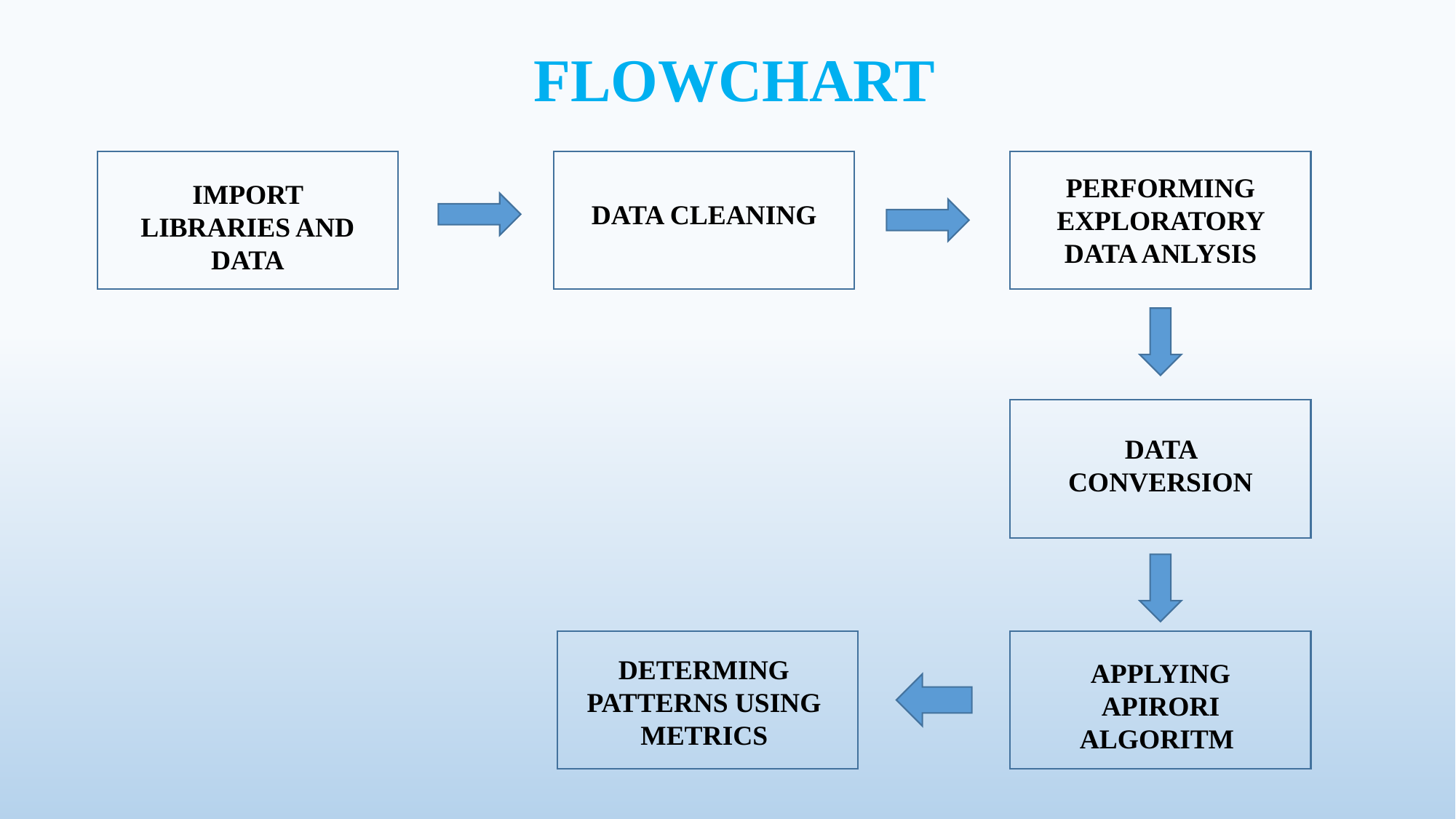

FLOWCHART

PERFORMING EXPLORATORY DATA ANLYSIS
IMPORT LIBRARIES AND DATA
DATA CLEANING

DATA CONVERSION

DETERMING PATTERNS USING METRICS
APPLYING APIRORI ALGORITM